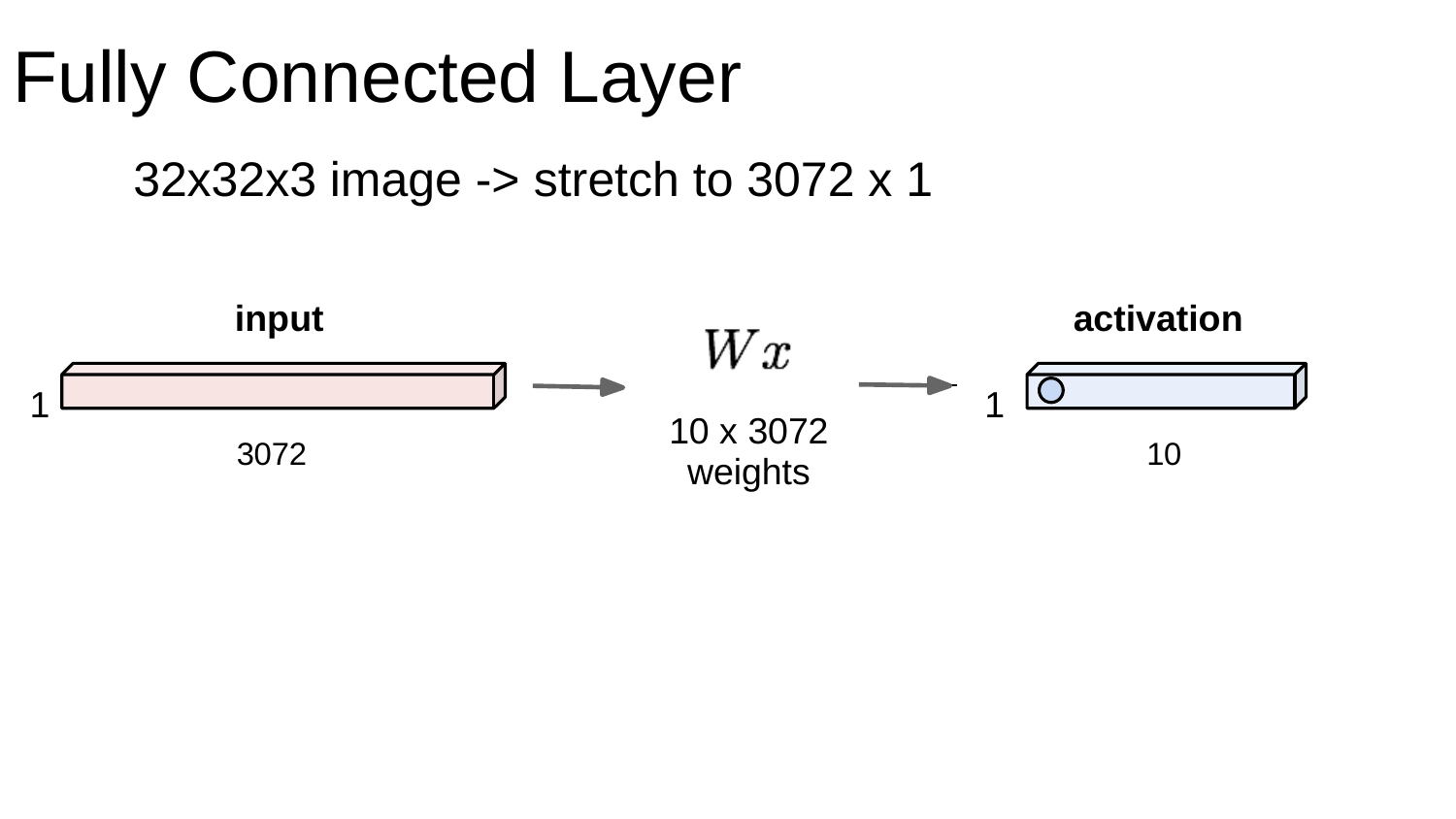

Fully
Connected
Layer

32x32x3 image -> stretch to 3072 x 1

input

activation

1
1

10 x 3072

3072

10

weights

Fei-Fei Li & Justin Johnson & Serena Yeung           Lecture 5   23      April 17, 2018

April 17, 2018

Fei-Fei Li & Justin Johnson & Serena Yeung           Lecture 5 -
-